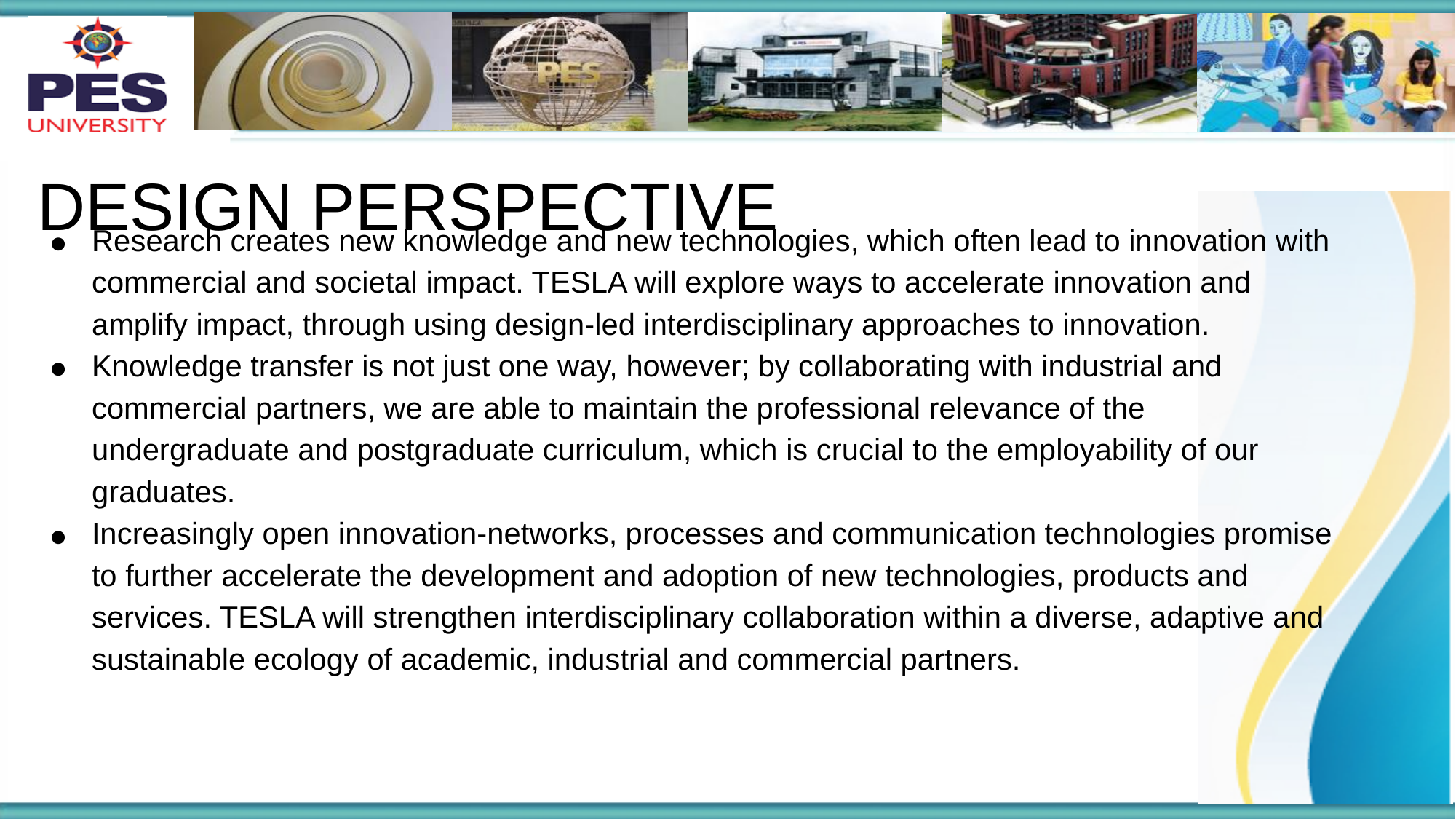

# DESIGN PERSPECTIVE

Research creates new knowledge and new technologies, which often lead to innovation with commercial and societal impact. TESLA will explore ways to accelerate innovation and amplify impact, through using design-led interdisciplinary approaches to innovation.
Knowledge transfer is not just one way, however; by collaborating with industrial and commercial partners, we are able to maintain the professional relevance of the undergraduate and postgraduate curriculum, which is crucial to the employability of our graduates.
Increasingly open innovation-networks, processes and communication technologies promise to further accelerate the development and adoption of new technologies, products and services. TESLA will strengthen interdisciplinary collaboration within a diverse, adaptive and sustainable ecology of academic, industrial and commercial partners.